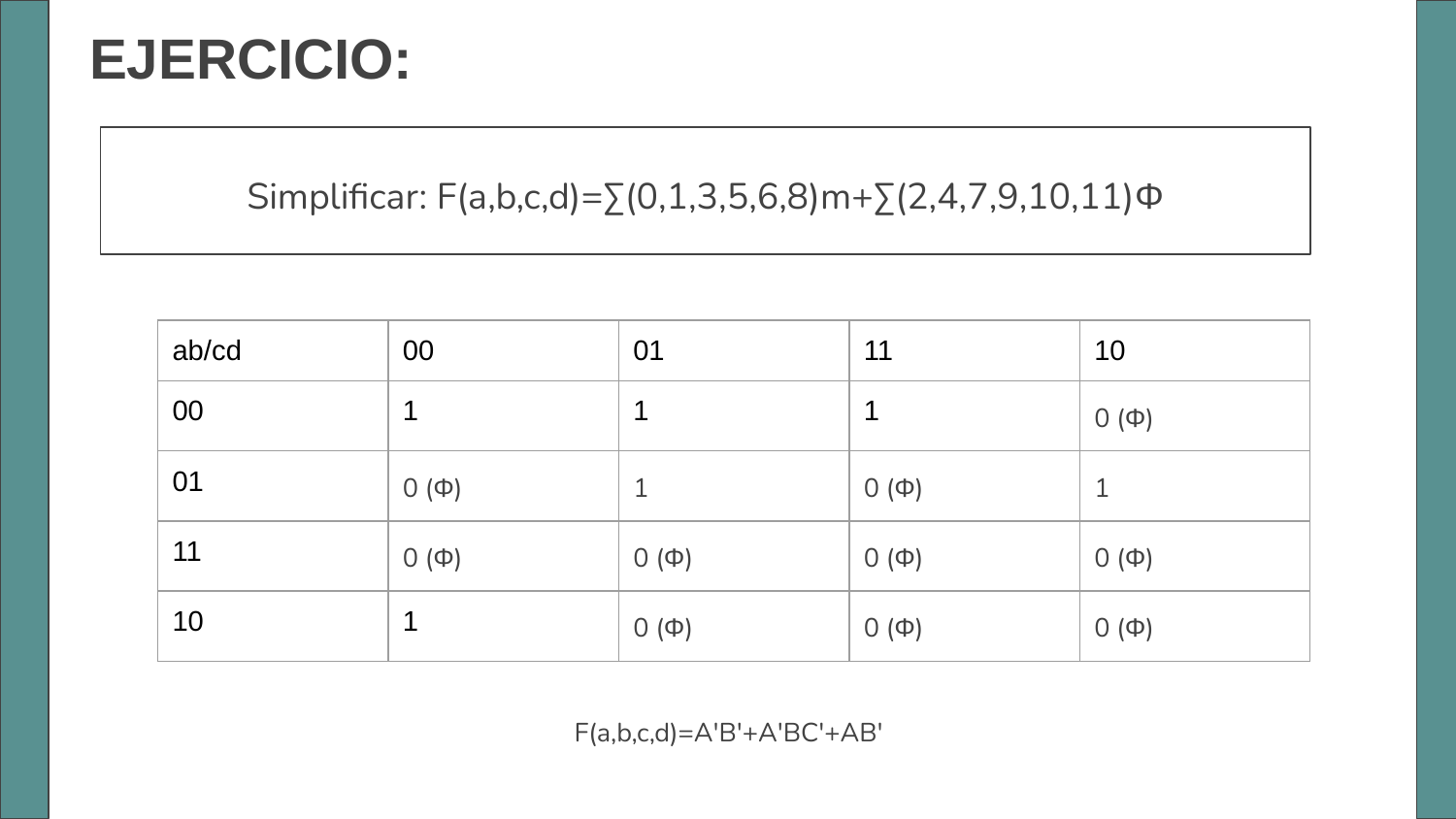

# EJERCICIO:

Simplificar: F(a,b,c,d)=Σ(0,1,3,5,6,8)m+Σ(2,4,7,9,10,11)Φ
| ab/cd | 00 | 01 | 11 | 10 |
| --- | --- | --- | --- | --- |
| 00 | 1 | 1 | 1 | 0 (Φ) |
| 01 | 0 (Φ) | 1 | 0 (Φ) | 1 |
| 11 | 0 (Φ) | 0 (Φ) | 0 (Φ) | 0 (Φ) |
| 10 | 1 | 0 (Φ) | 0 (Φ) | 0 (Φ) |
F(a,b,c,d)=A′B′+A′BC′+AB′